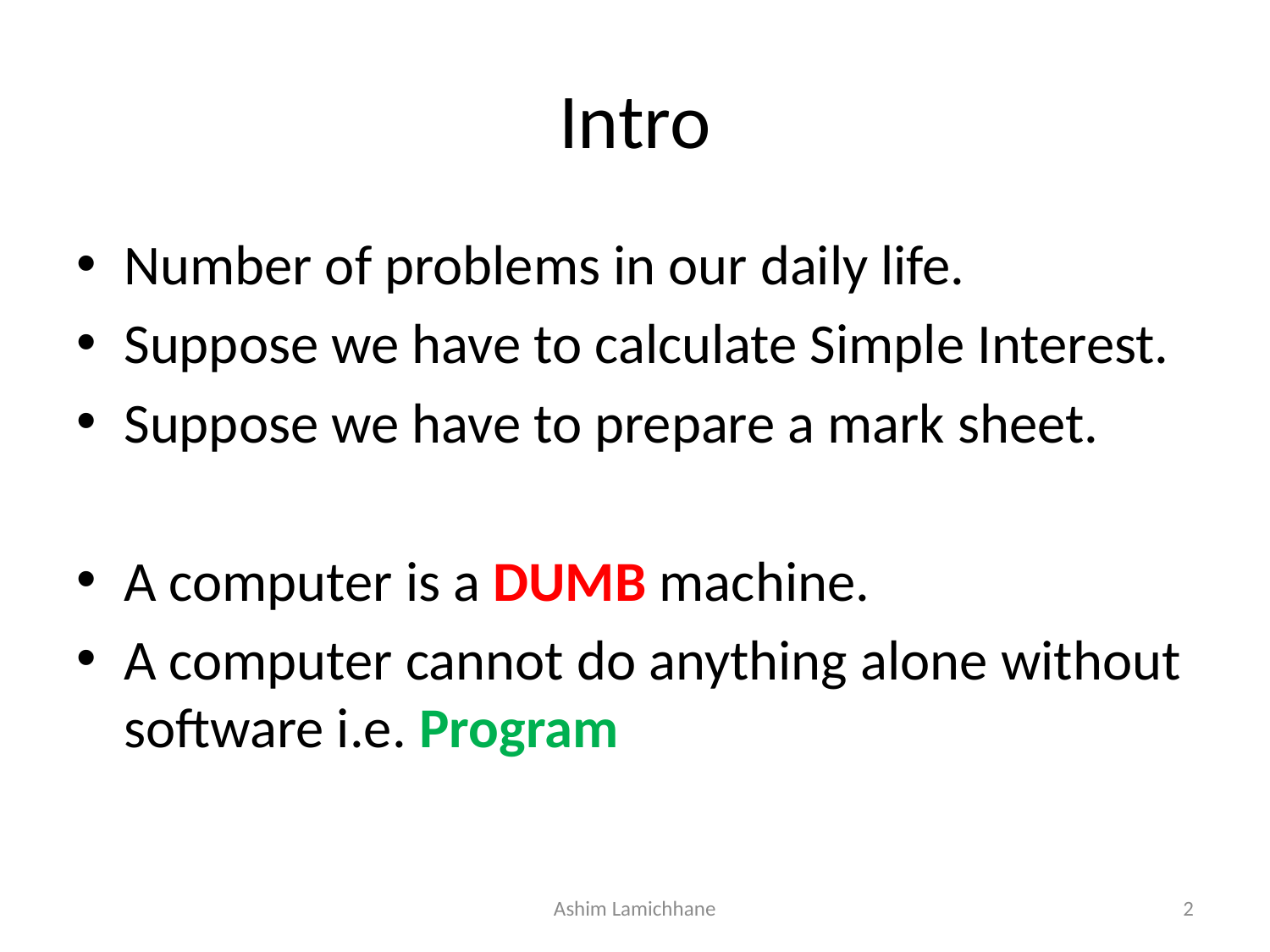

# Intro
Number of problems in our daily life.
Suppose we have to calculate Simple Interest.
Suppose we have to prepare a mark sheet.

A computer is a DUMB machine.
A computer cannot do anything alone without software i.e. Program

Ashim Lamichhane
2